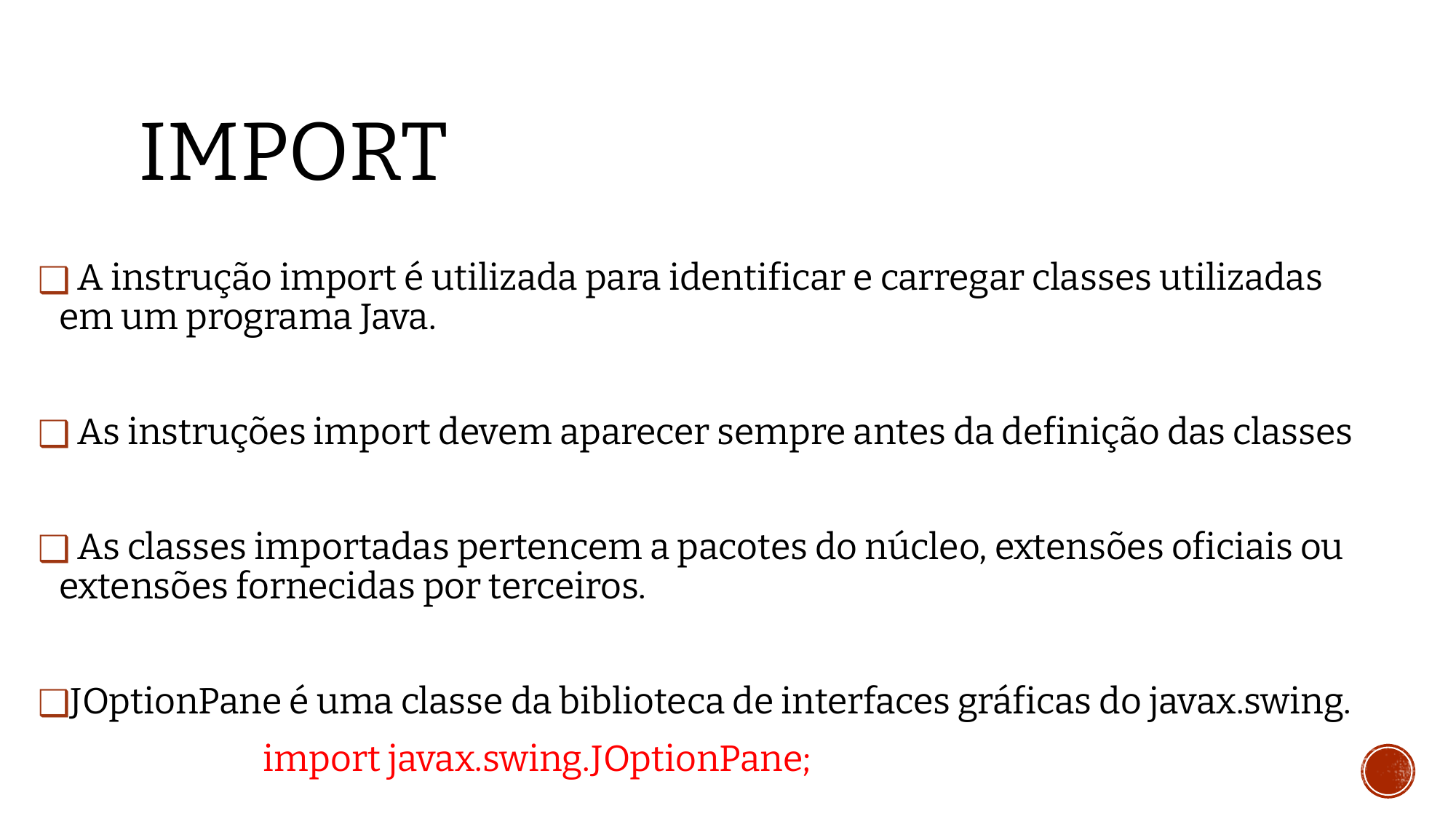

# IMPORT
 A instrução import é utilizada para identificar e carregar classes utilizadas em um programa Java.

 As instruções import devem aparecer sempre antes da definição das classes

 As classes importadas pertencem a pacotes do núcleo, extensões oficiais ou extensões fornecidas por terceiros.

JOptionPane é uma classe da biblioteca de interfaces gráficas do javax.swing.
                               import javax.swing.JOptionPane;